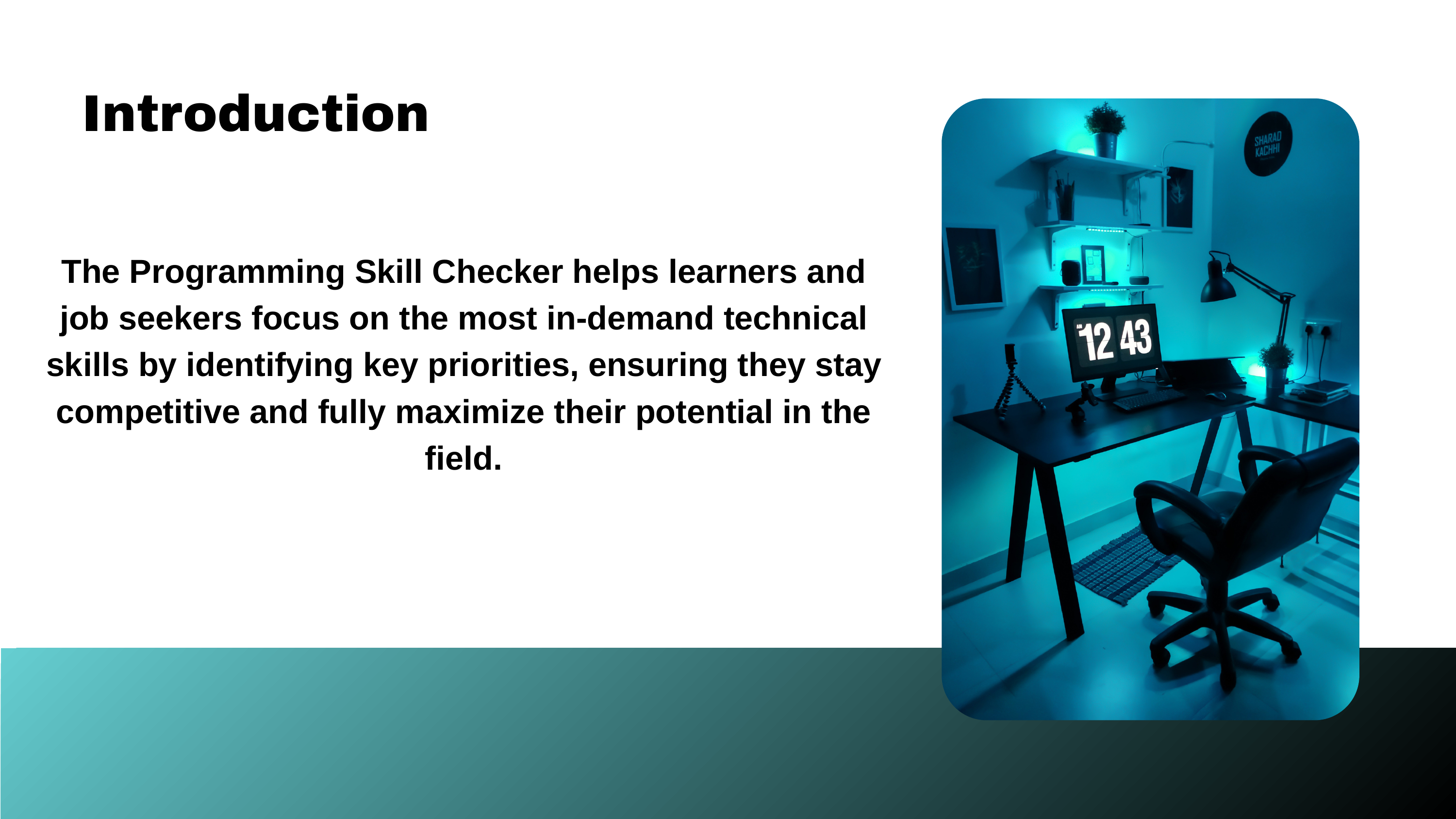

Introduction

The Programming Skill Checker helps learners and job seekers focus on the most in-demand technical skills by identifying key priorities, ensuring they stay competitive and fully maximize their potential in the field.